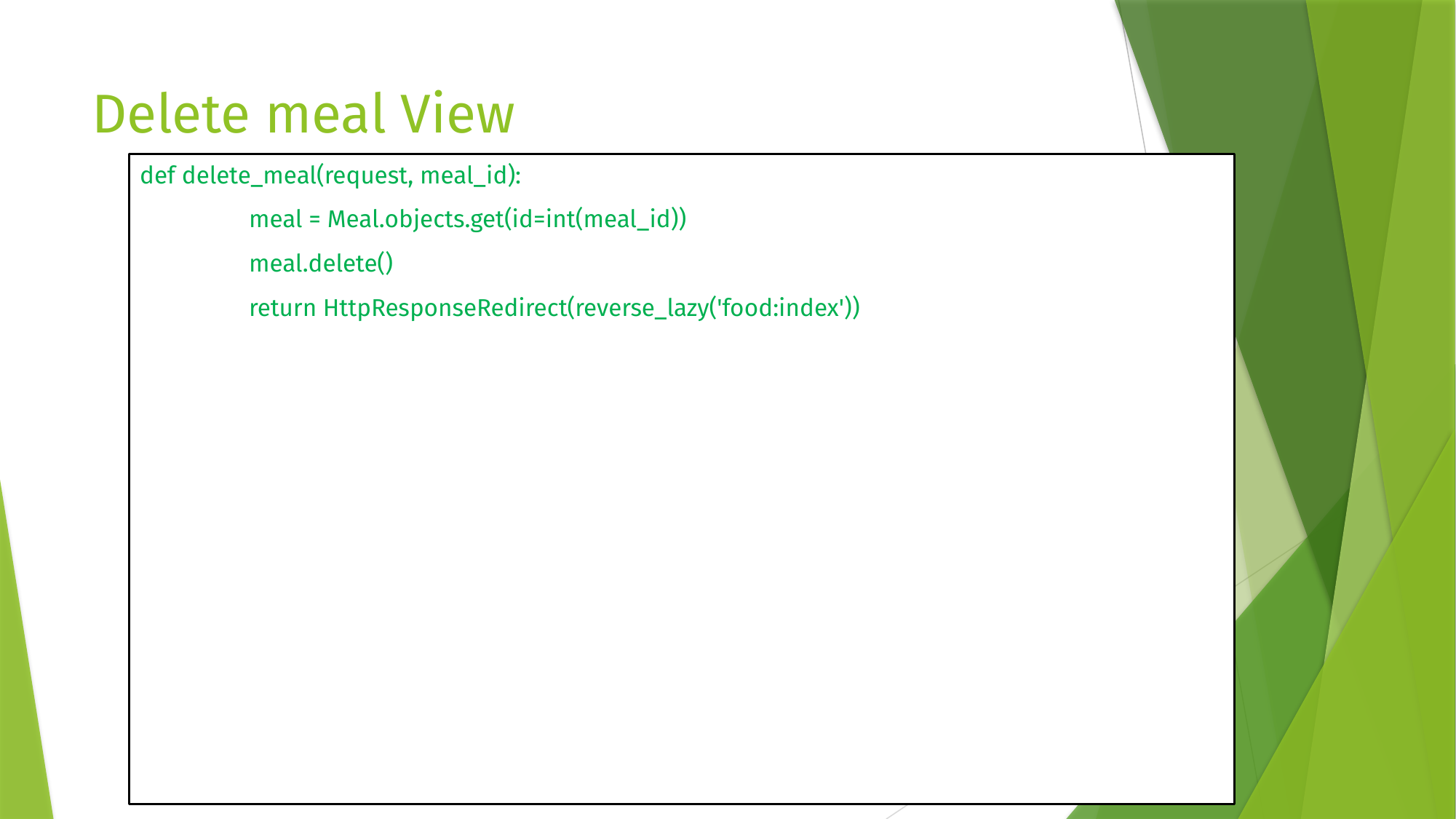

# Delete meal View
def delete_meal(request, meal_id):
	meal = Meal.objects.get(id=int(meal_id))
	meal.delete()
	return HttpResponseRedirect(reverse_lazy('food:index'))